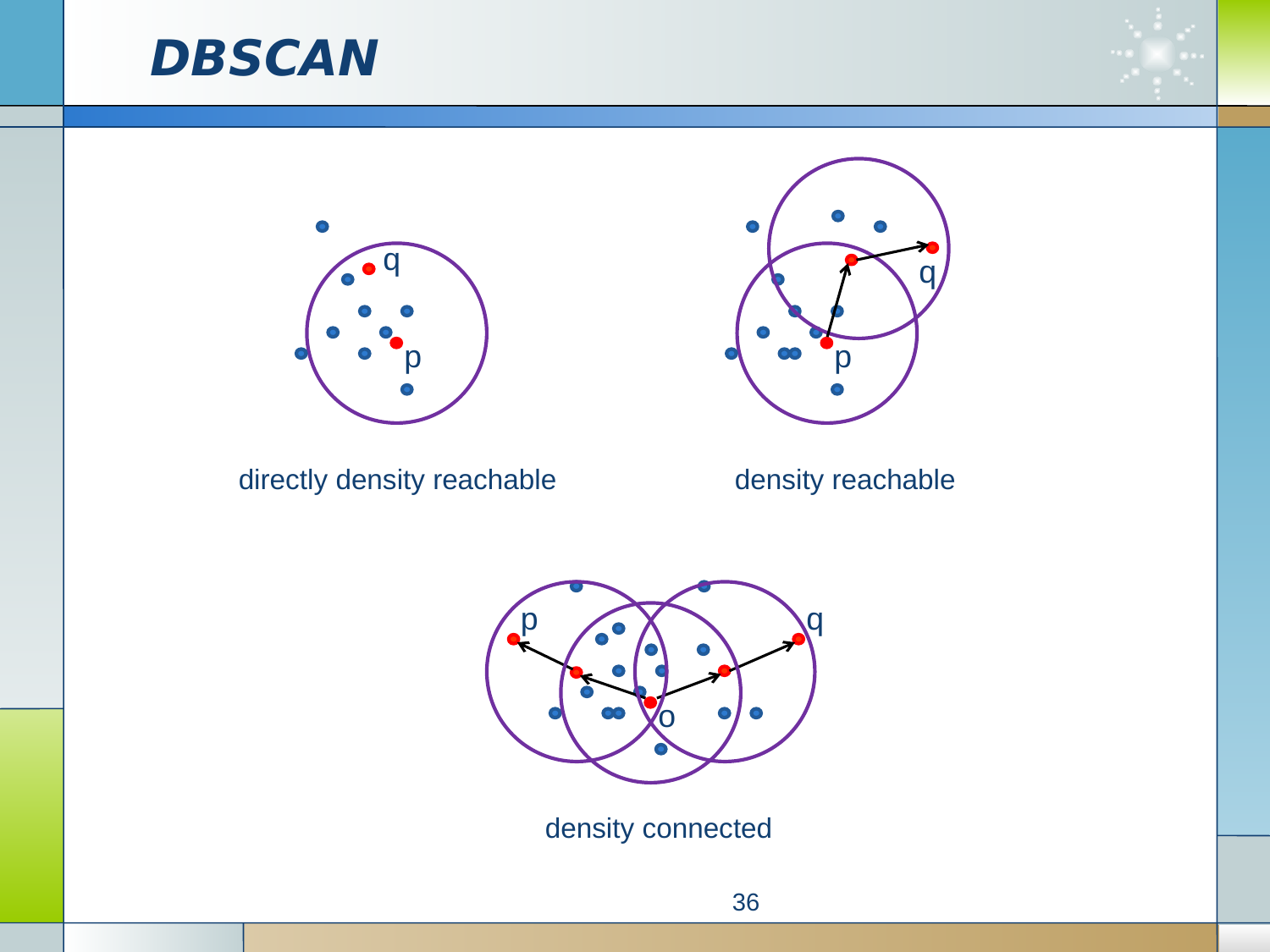

# DBSCAN

q

q

p
p

directly density reachable
density reachable

p
q

o

density connected
36